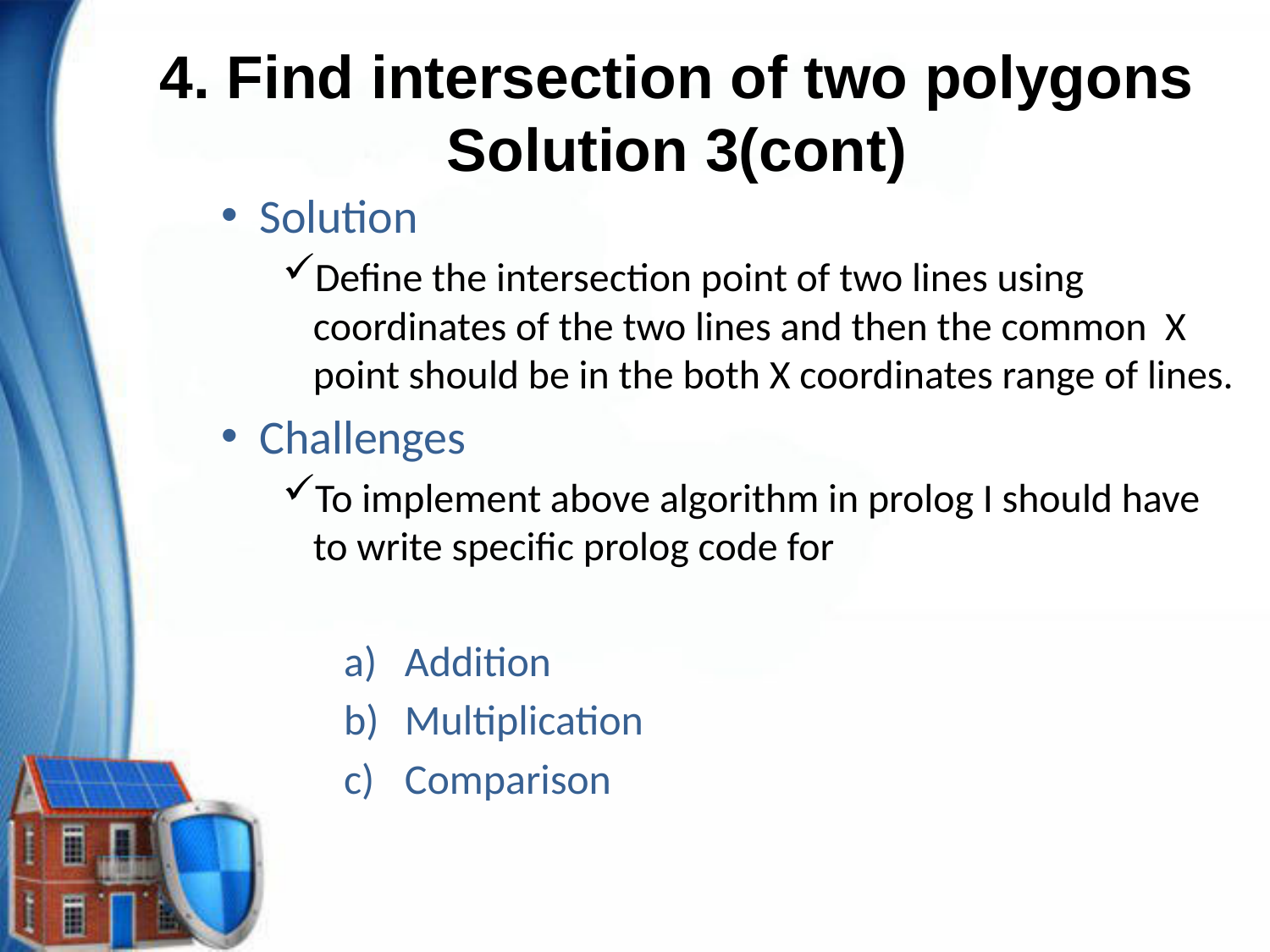

# 4. Find intersection of two polygons Solution 3(cont)
Solution
Define the intersection point of two lines using coordinates of the two lines and then the common  X point should be in the both X coordinates range of lines.
Challenges
To implement above algorithm in prolog I should have to write specific prolog code for

Addition
Multiplication
Comparison